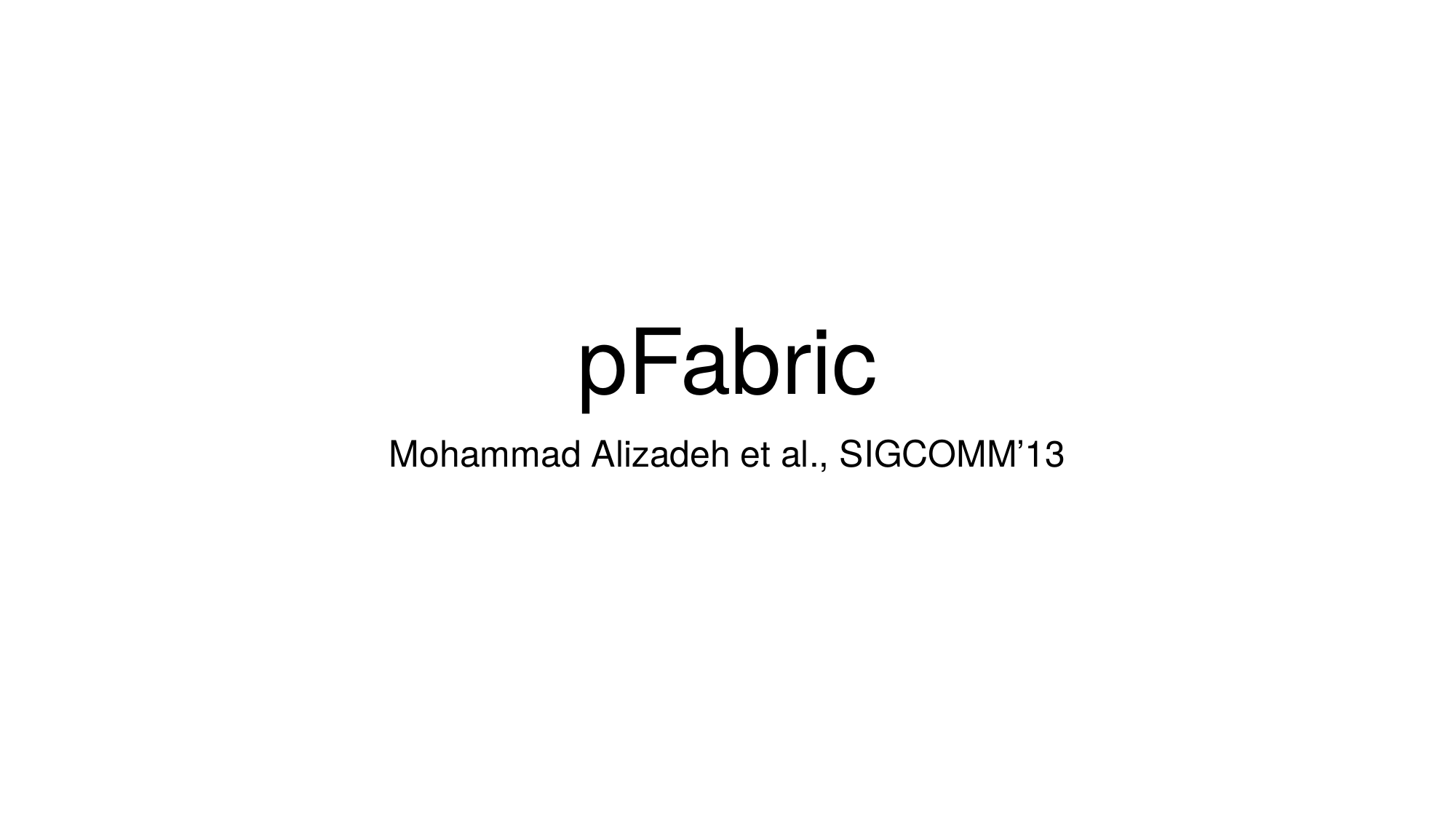

# pFabric
Mohammad Alizadeh et al., SIGCOMM’13